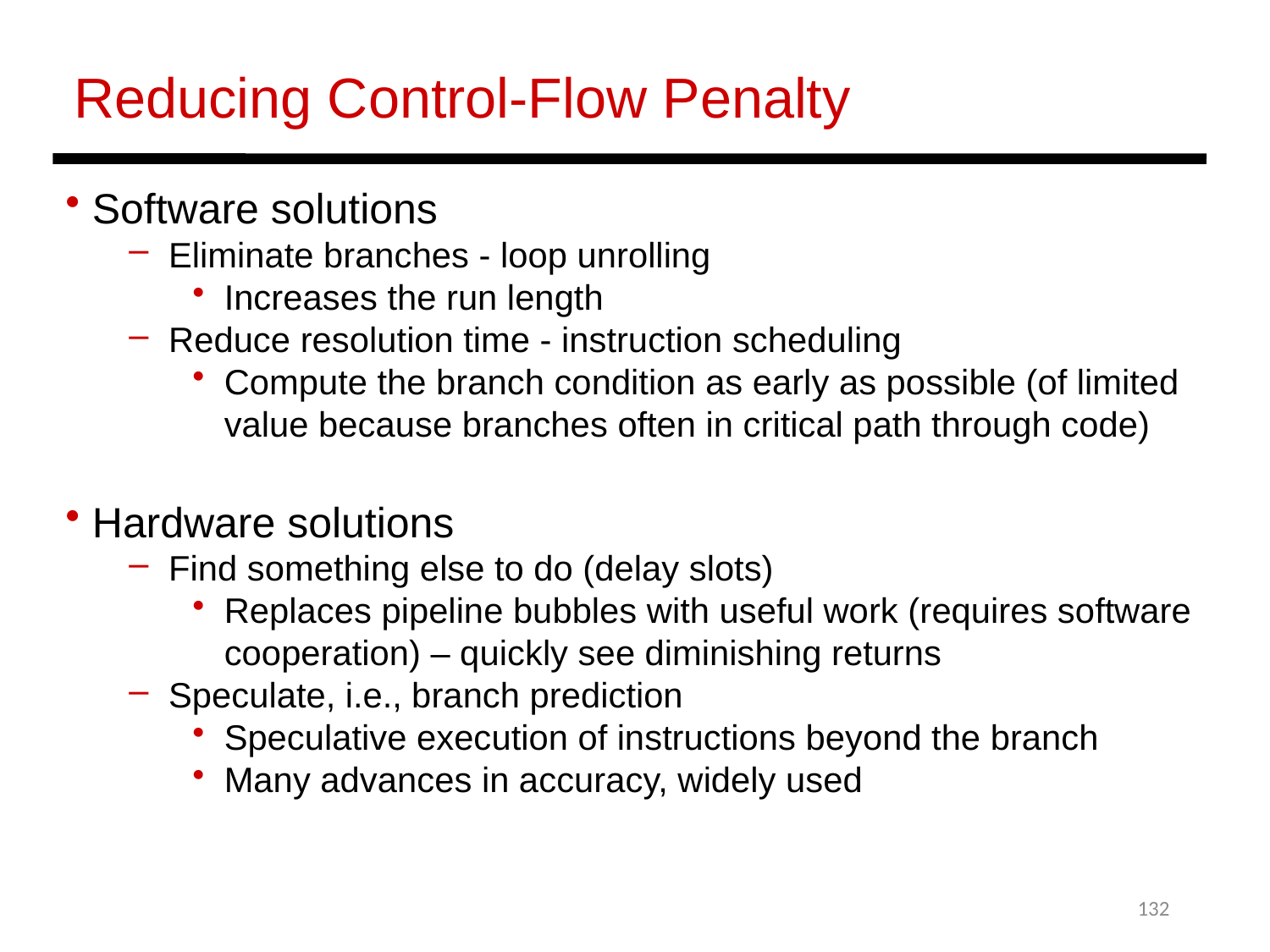

Reducing Control-Flow Penalty

 Software solutions
Eliminate branches - loop unrolling
Increases the run length
Reduce resolution time - instruction scheduling
Compute the branch condition as early as possible (of limited value because branches often in critical path through code)

 Hardware solutions
Find something else to do (delay slots)
Replaces pipeline bubbles with useful work (requires software cooperation) – quickly see diminishing returns
Speculate, i.e., branch prediction
Speculative execution of instructions beyond the branch
Many advances in accuracy, widely used

132